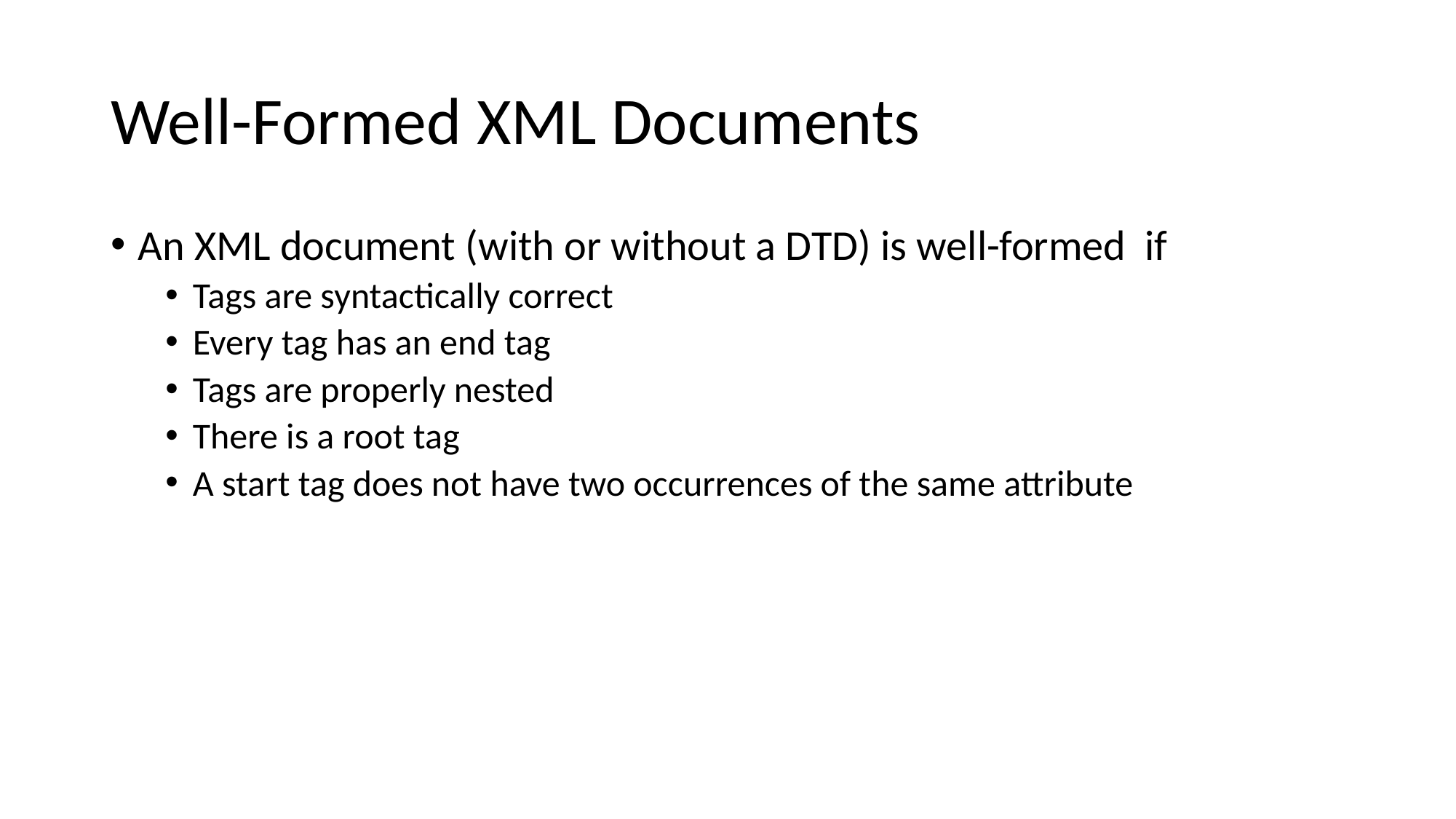

# Well-Formed XML Documents
An XML document (with or without a DTD) is well-formed  if
Tags are syntactically correct
Every tag has an end tag
Tags are properly nested
There is a root tag
A start tag does not have two occurrences of the same attribute